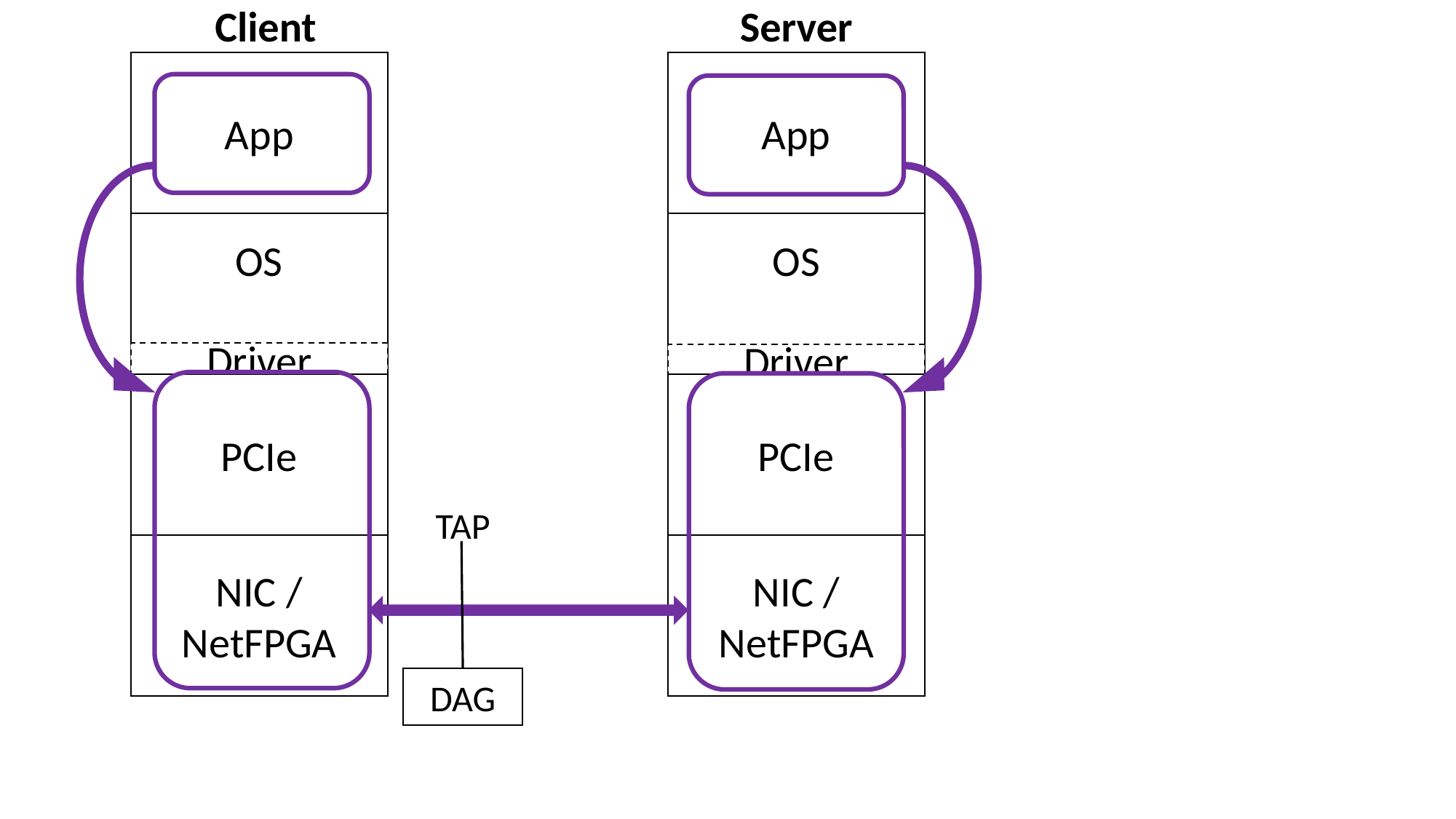

Client
Server
App
OS

Driver
PCIe
NIC / NetFPGA
App
OS

Driver
PCIe
NIC / NetFPGA

TAP

DAG